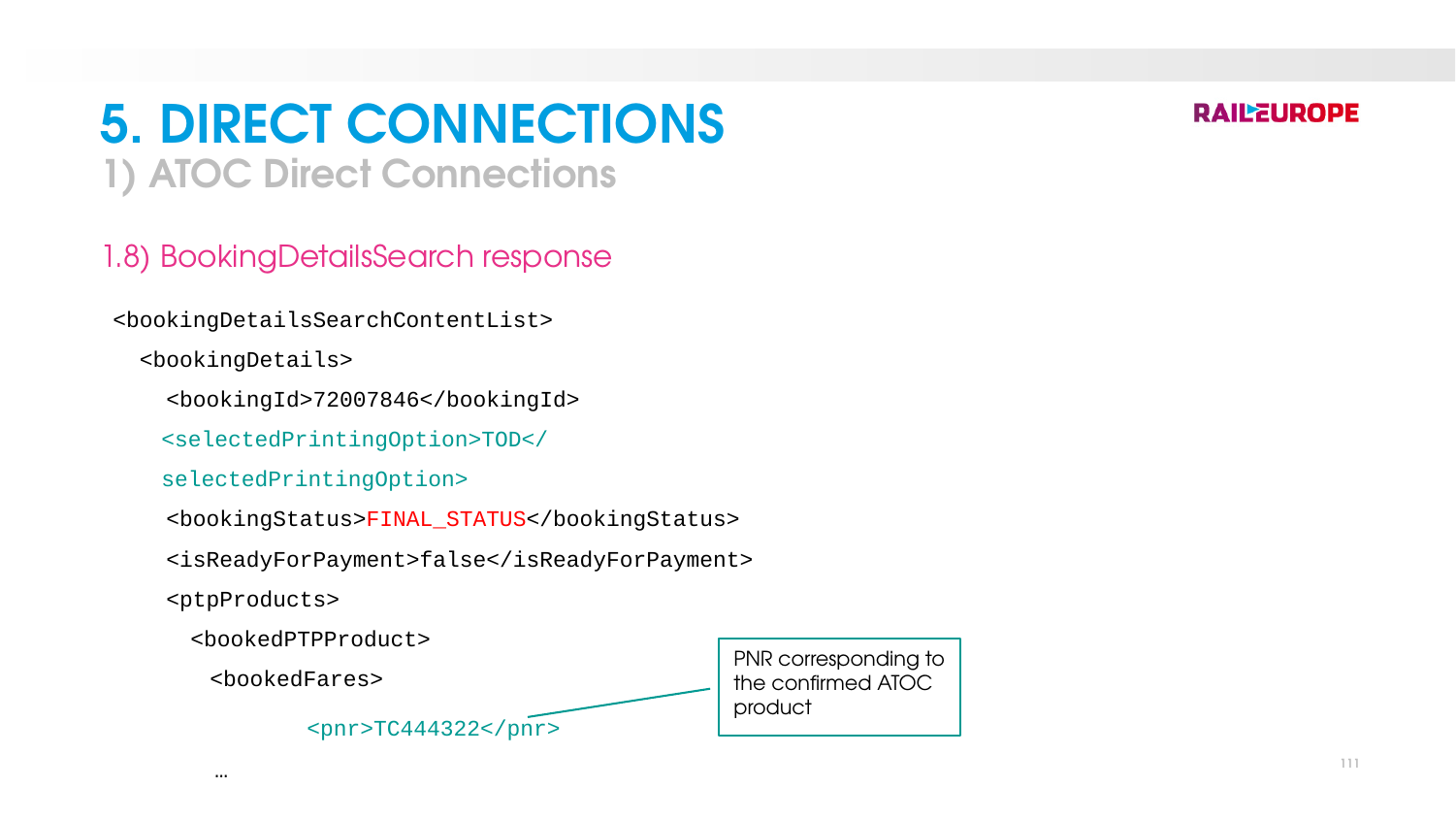

5. Direct Connections
1) ATOC Direct Connections
1.8) BookingDetailsSearch response
<bookingDetailsSearchContentList>
  <bookingDetails>
    <bookingId>72007846</bookingId>
	<selectedPrintingOption>TOD</selectedPrintingOption>
    <bookingStatus>FINAL_STATUS</bookingStatus>
    <isReadyForPayment>false</isReadyForPayment>
    <ptpProducts>
    <bookedPTPProduct>
<bookedFares>
		<pnr>TC444322</pnr>
  	    …
PNR corresponding to the confirmed ATOC product
111